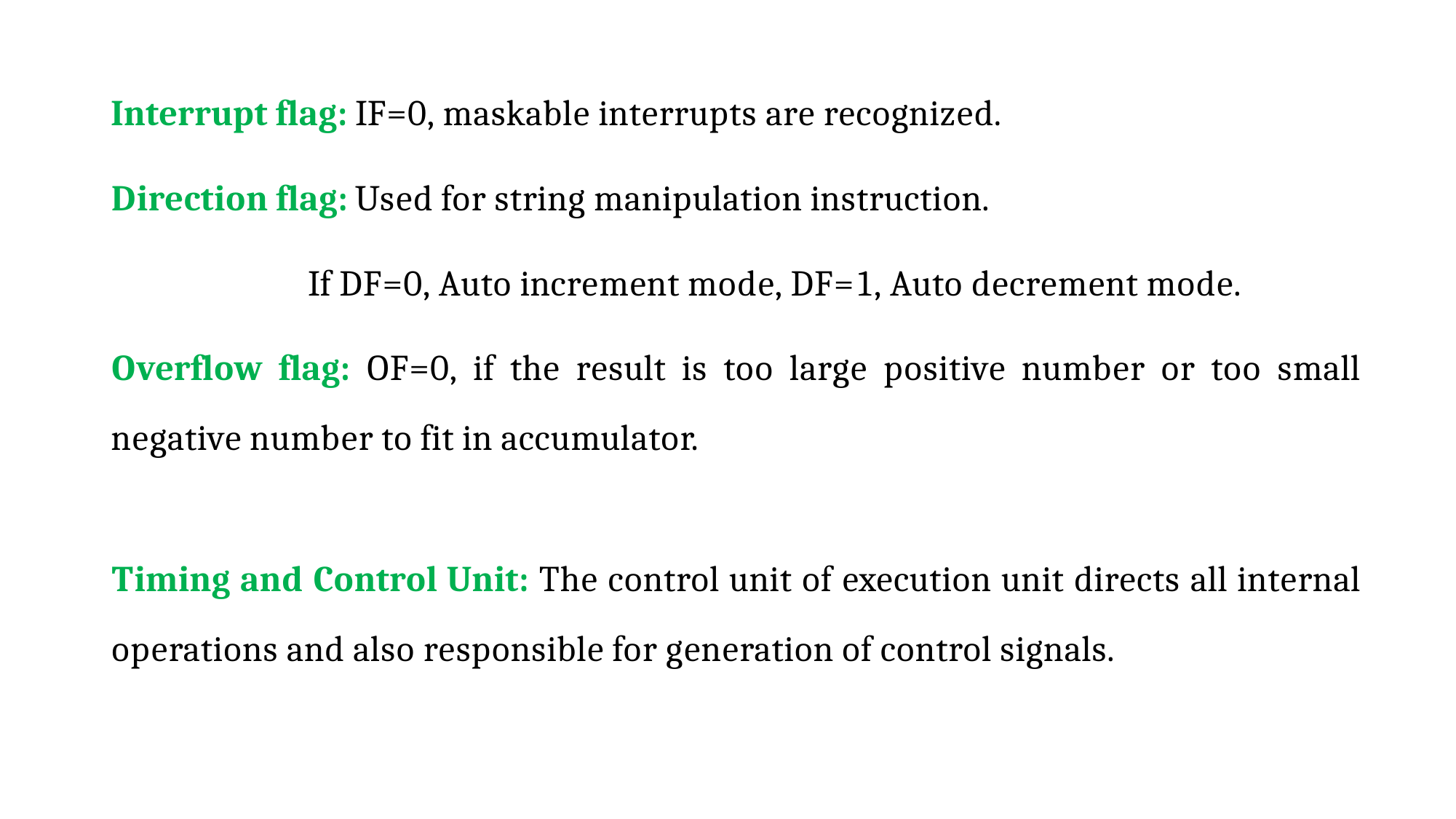

Interrupt flag: IF=0, maskable interrupts are recognized.
Direction flag: Used for string manipulation instruction.
	           If DF=0, Auto increment mode, DF=1, Auto decrement mode.
Overflow flag: OF=0, if the result is too large positive number or too small negative number to fit in accumulator.

Timing and Control Unit: The control unit of execution unit directs all internal operations and also responsible for generation of control signals.